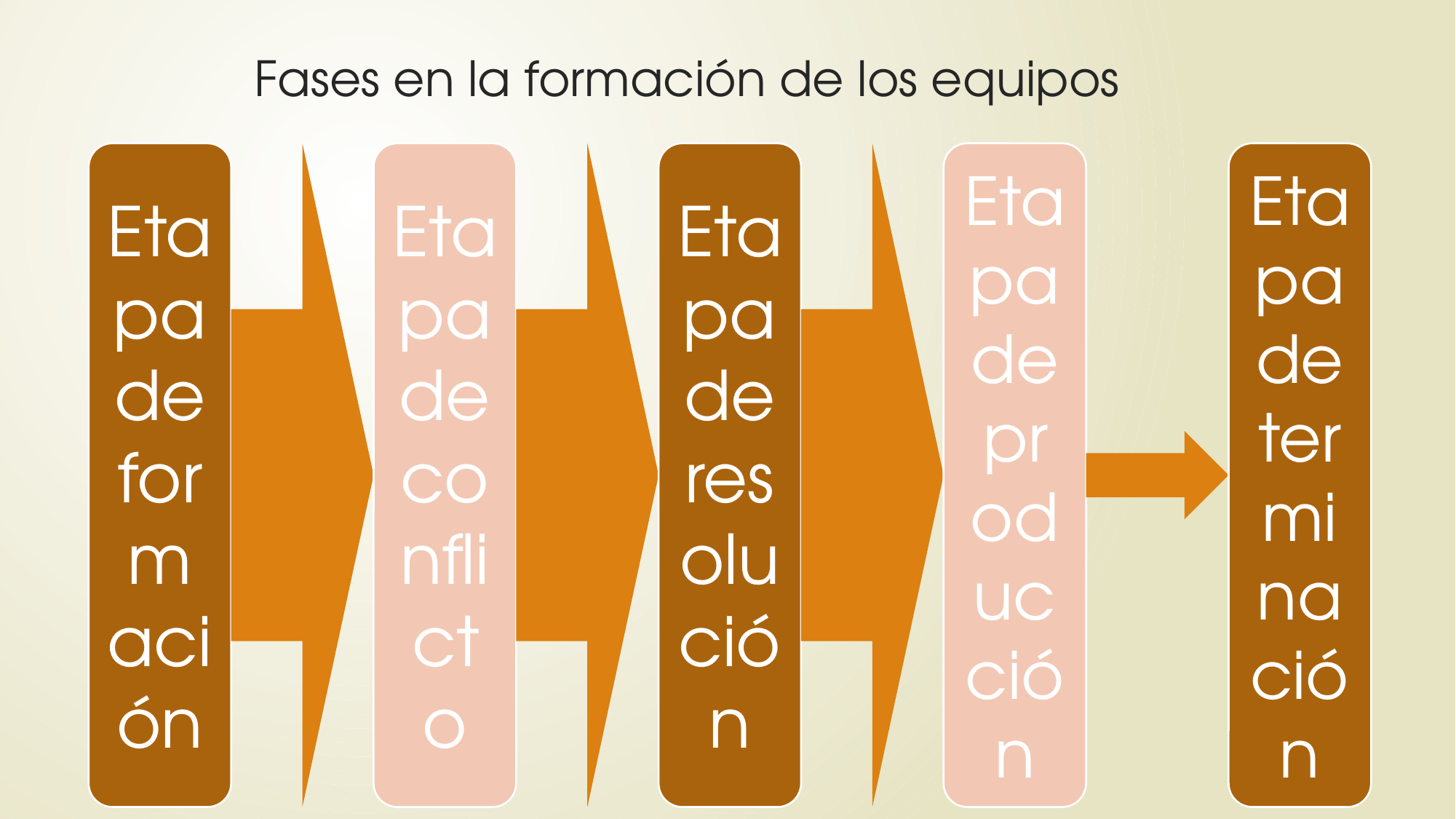

Fases en la formación de los equipos
Etapa de formación
Etapa de conflicto
Etapa de resolución
Etapa de producción
Etapa de terminación